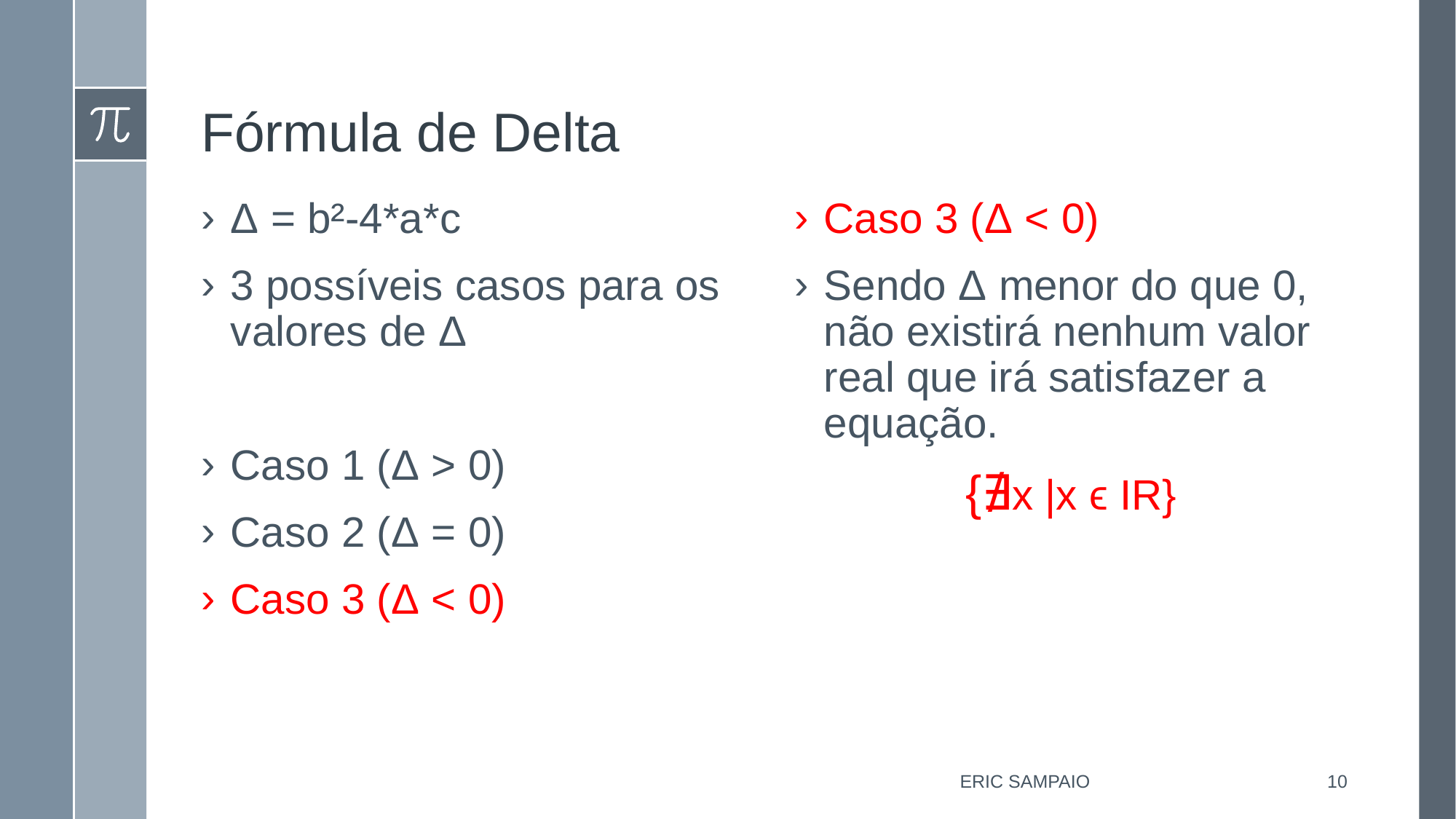

# Fórmula de Delta
Δ = b²-4*a*c
3 possíveis casos para os valores de Δ

Caso 1 (Δ > 0)
Caso 2 (Δ = 0)
Caso 3 (Δ < 0)

Caso 3 (Δ < 0)
Sendo Δ menor do que 0, não existirá nenhum valor real que irá satisfazer a equação.
{∄x |x ϵ IR}
Eric Sampaio
10